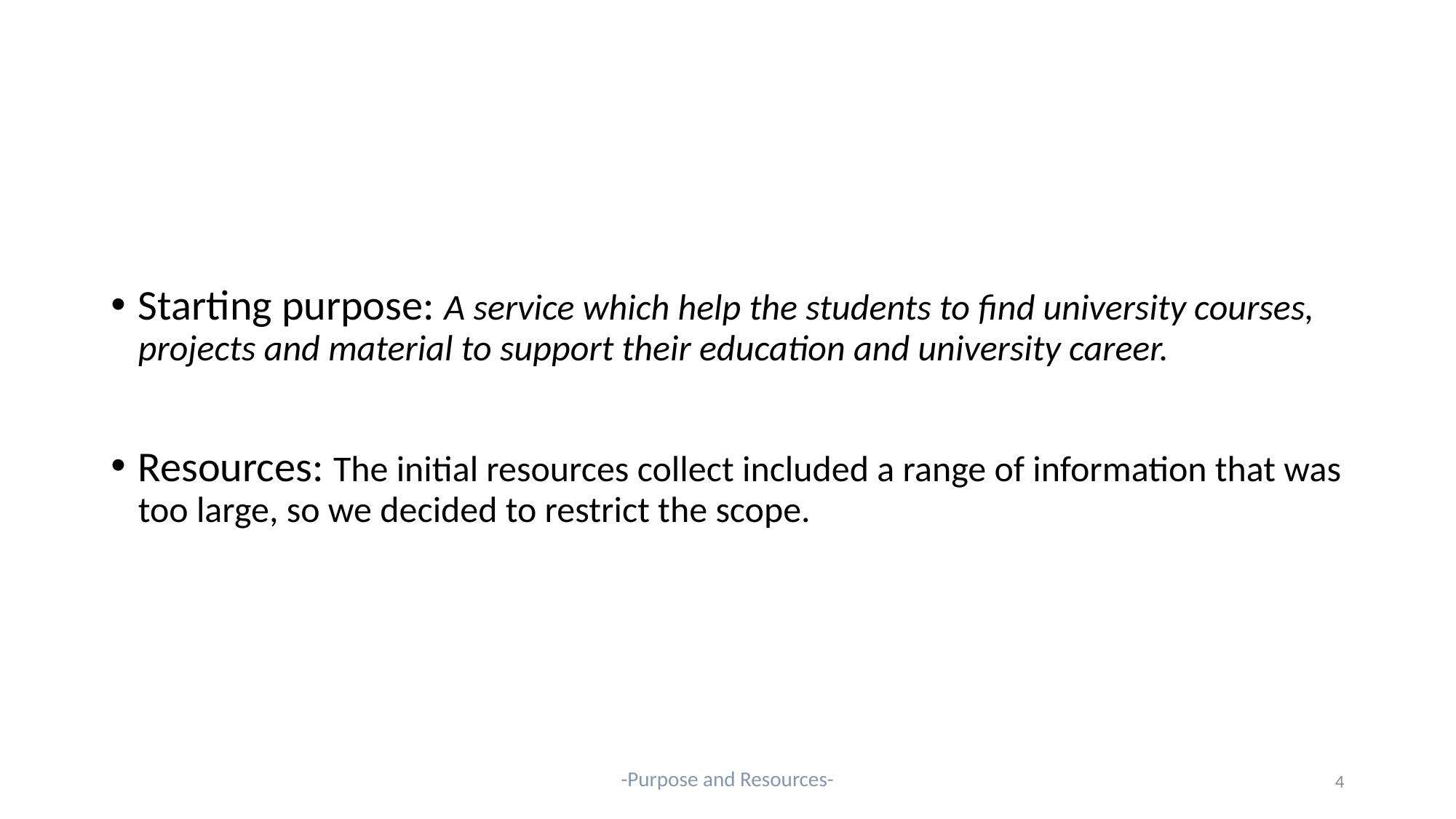

Starting purpose: A service which help the students to find university courses, projects and material to support their education and university career.

Resources: The initial resources collect included a range of information that was too large, so we decided to restrict the scope.
-Purpose and Resources-
4